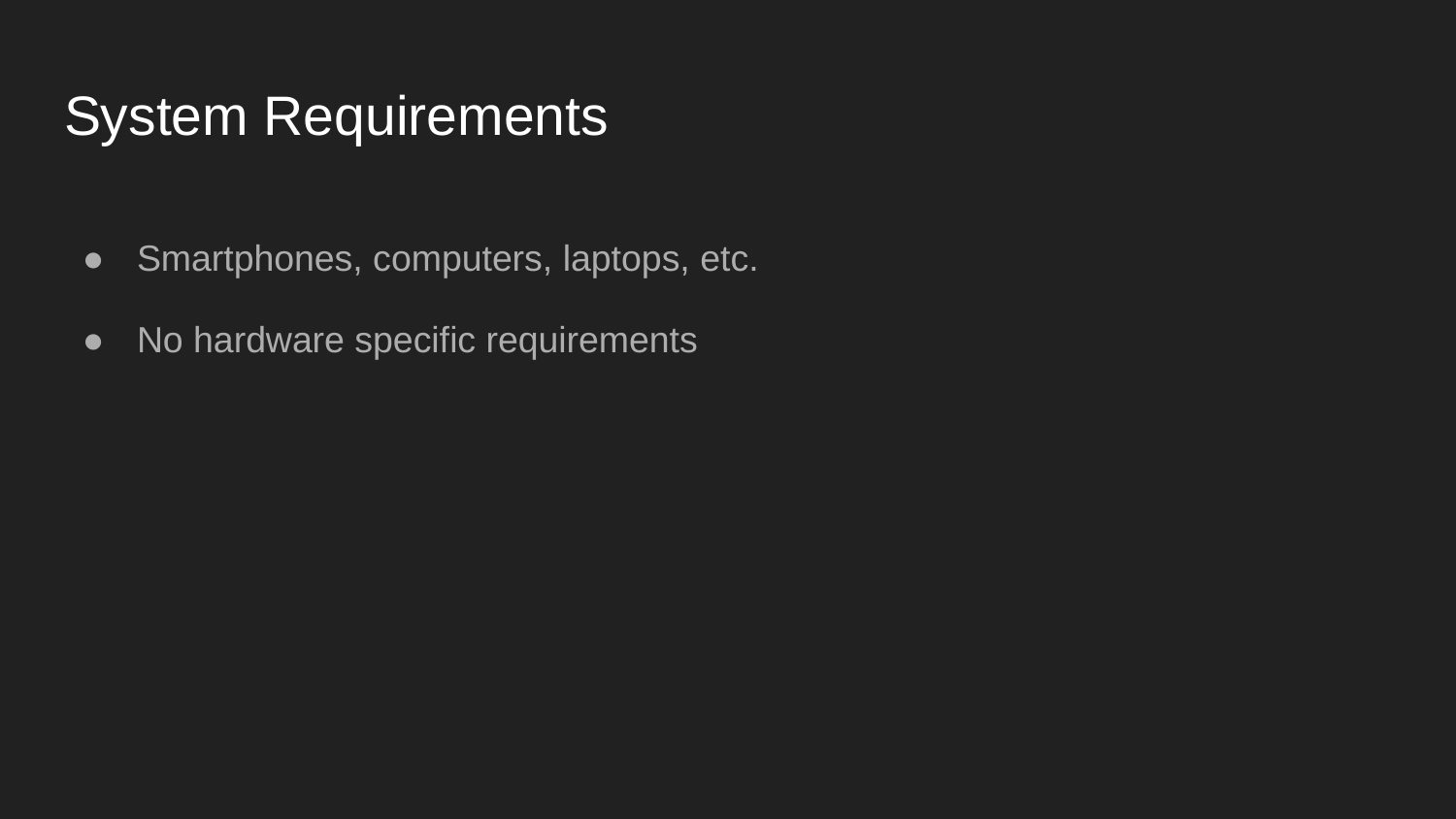

# System Requirements
Smartphones, computers, laptops, etc.
No hardware specific requirements